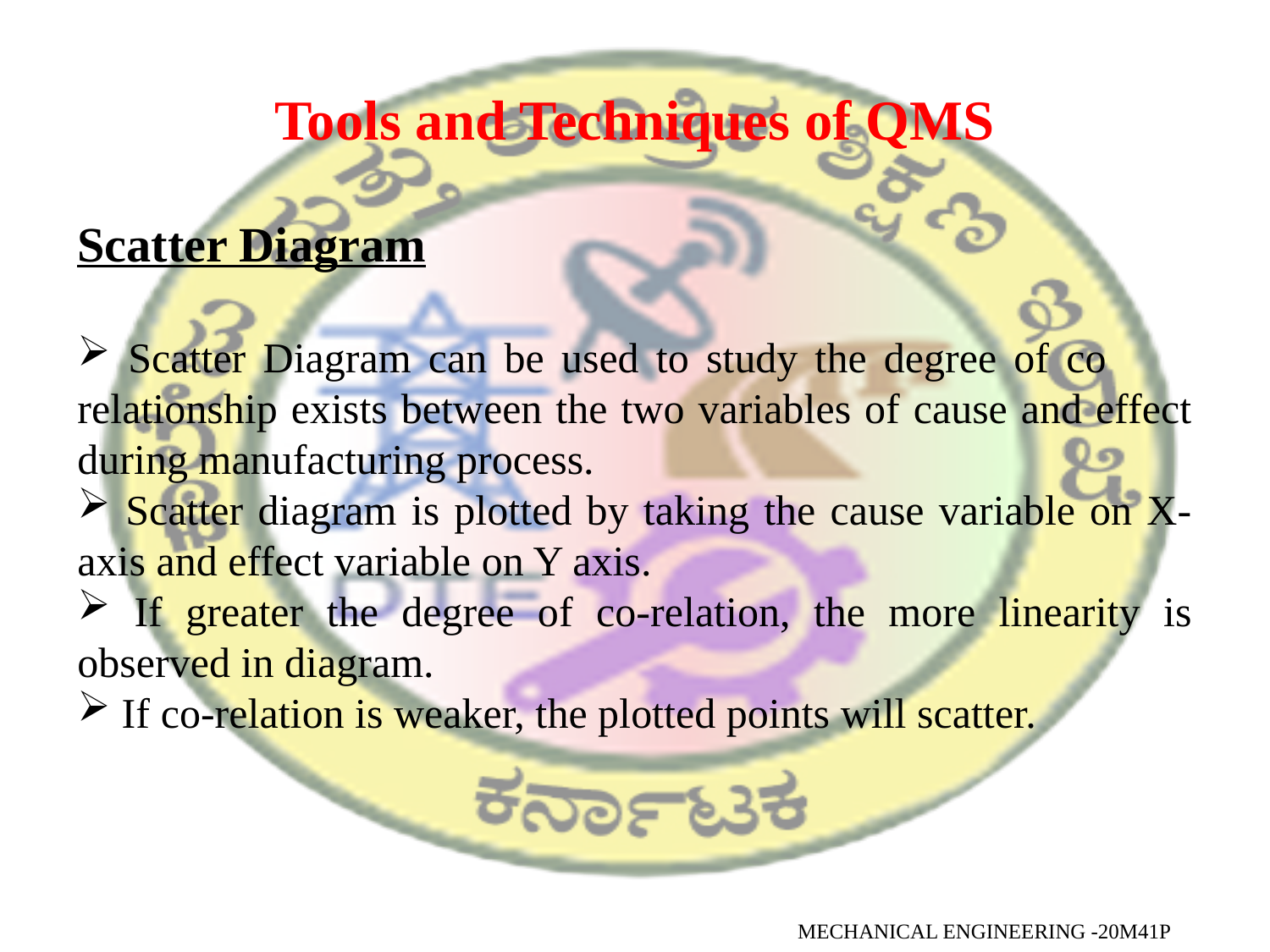

# Tools and Techniques of QMS
Scatter Diagram

 Scatter Diagram can be used to study the degree of co      relationship exists between the two variables of cause and effect during manufacturing process.
 Scatter diagram is plotted by taking the cause variable on X-axis and effect variable on Y axis.
 If greater the degree of co-relation, the more linearity is observed in diagram.
 If co-relation is weaker, the plotted points will scatter.

MECHANICAL ENGINEERING -20M41P